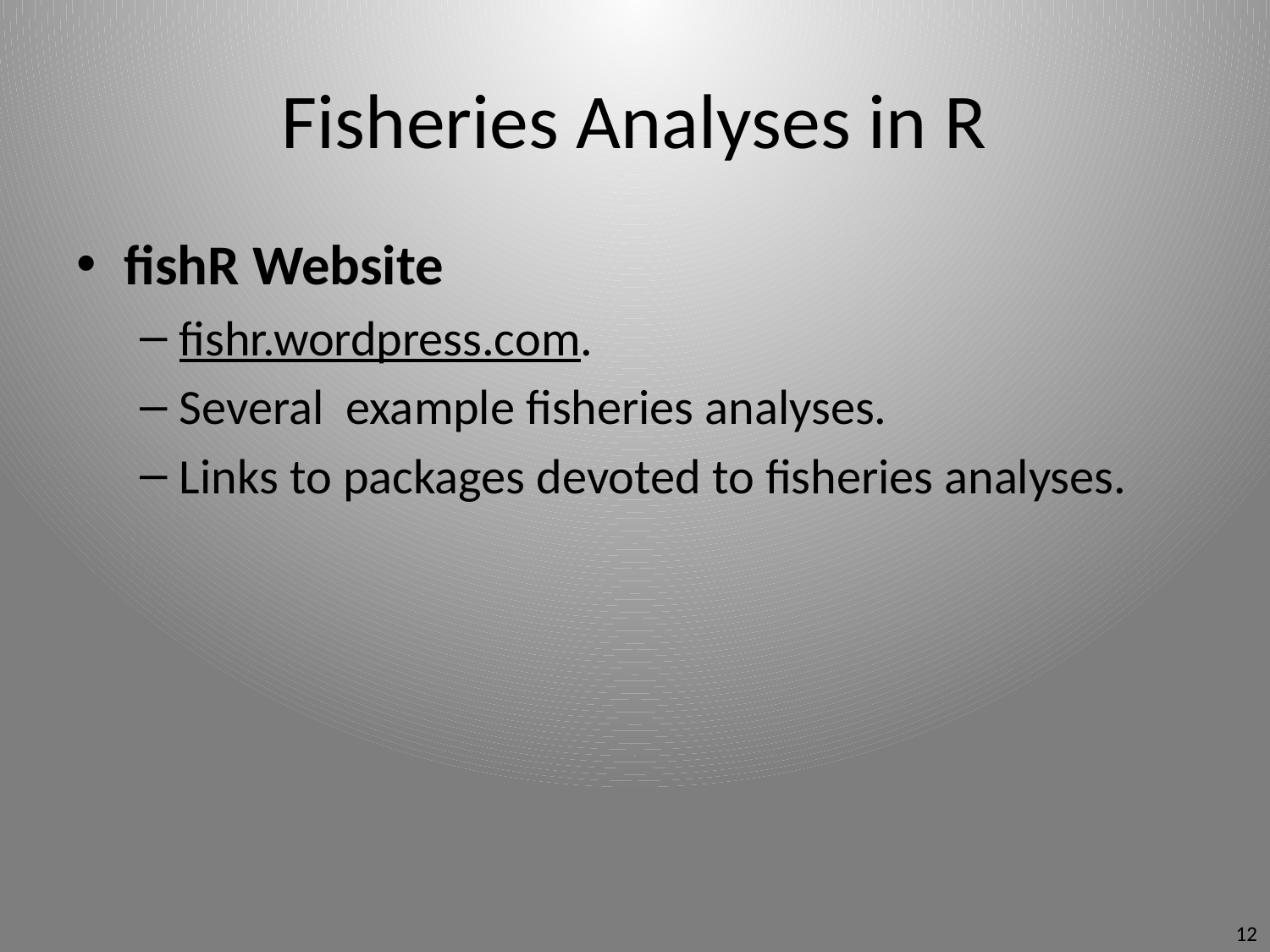

# Fisheries Analyses in R
fishR Website
fishr.wordpress.com.
Several  example fisheries analyses.
Links to packages devoted to fisheries analyses.
12